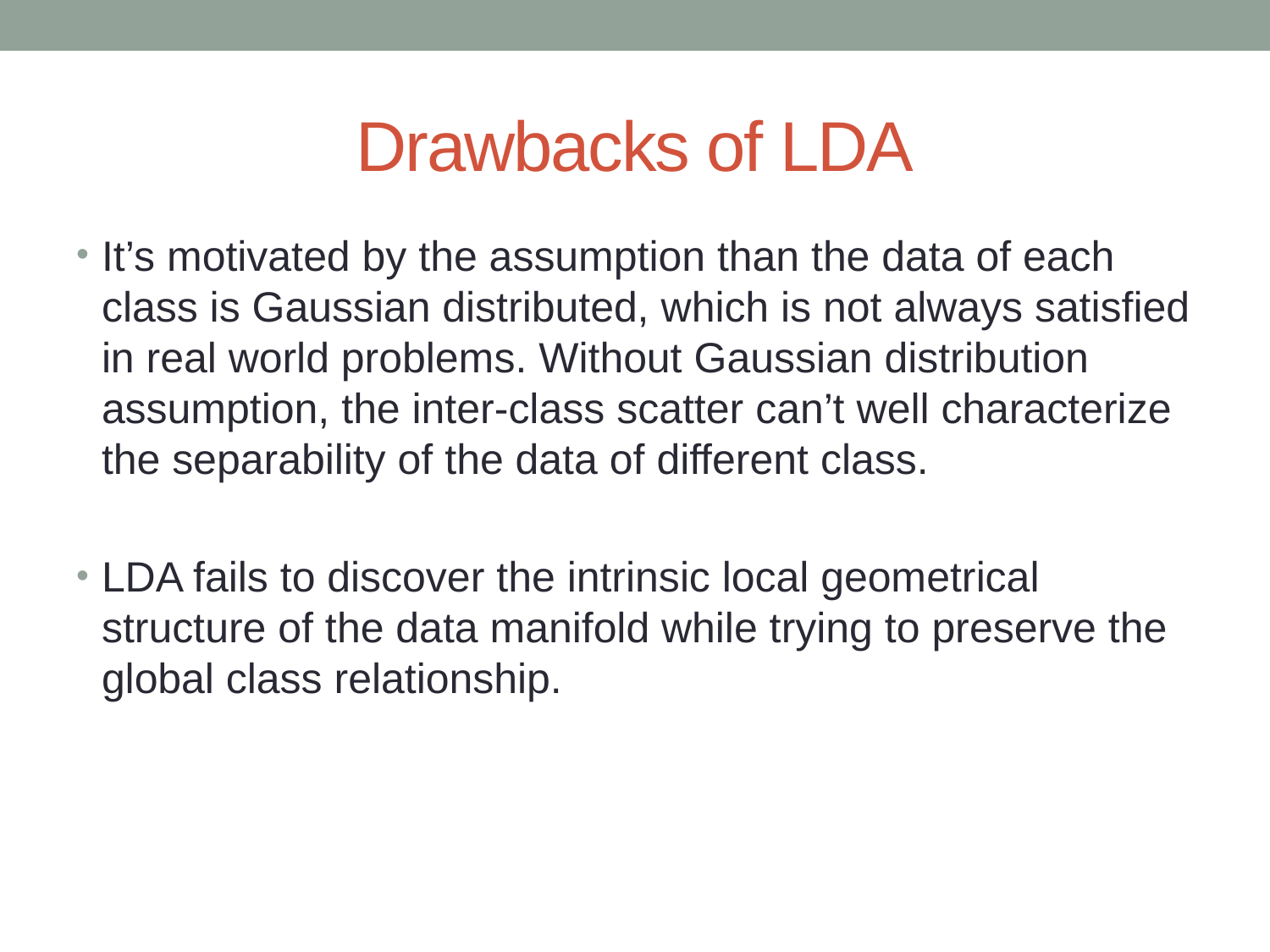

# Drawbacks of LDA
It’s motivated by the assumption than the data of each class is Gaussian distributed, which is not always satisfied in real world problems. Without Gaussian distribution assumption, the inter-class scatter can’t well characterize the separability of the data of different class.

LDA fails to discover the intrinsic local geometrical structure of the data manifold while trying to preserve the global class relationship.